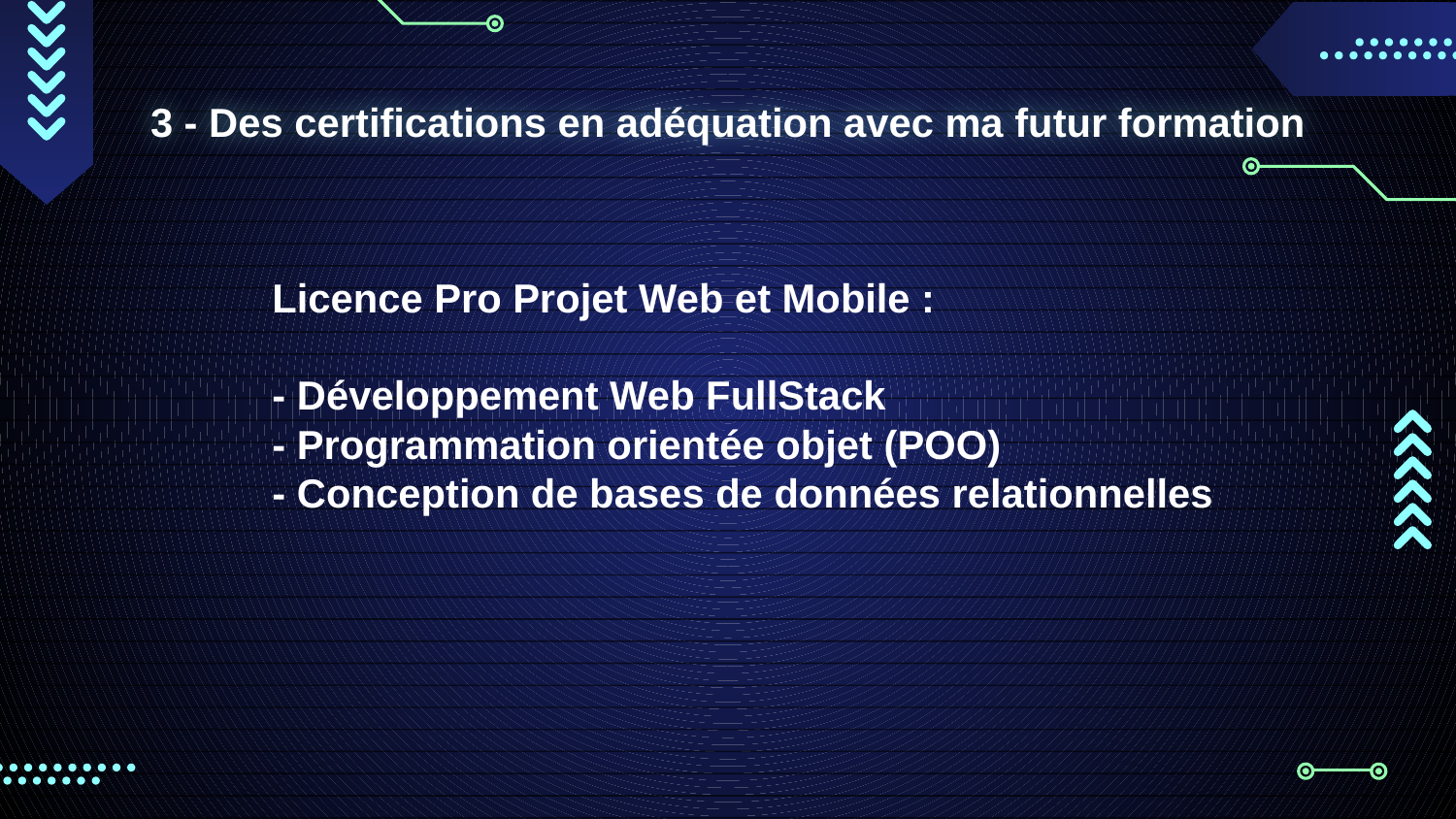

# 3 - Des certifications en adéquation avec ma futur formation

Licence Pro Projet Web et Mobile :
- Développement Web FullStack
- Programmation orientée objet (POO)
- Conception de bases de données relationnelles